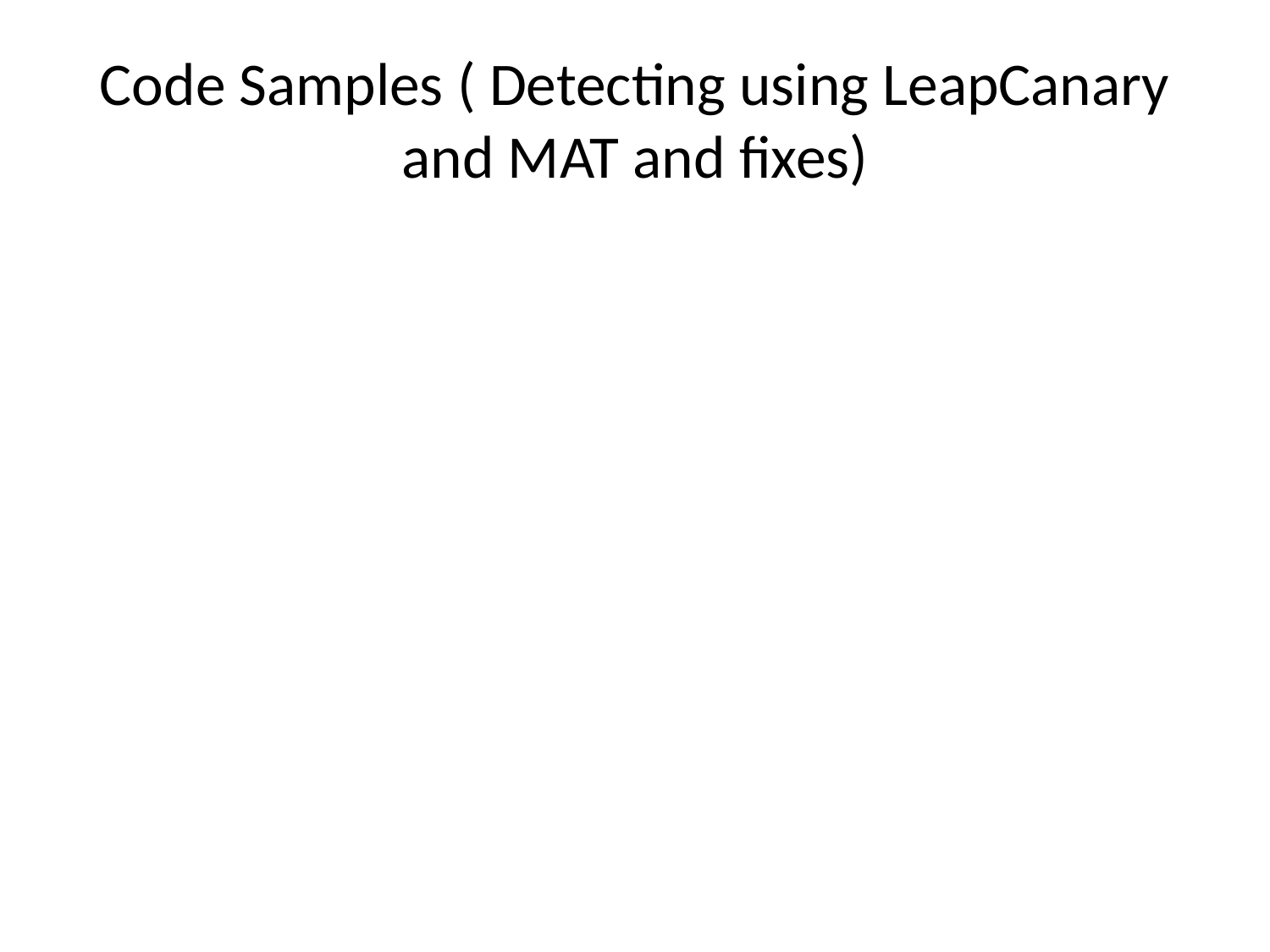

# Code Samples ( Detecting using LeapCanary and MAT and fixes)